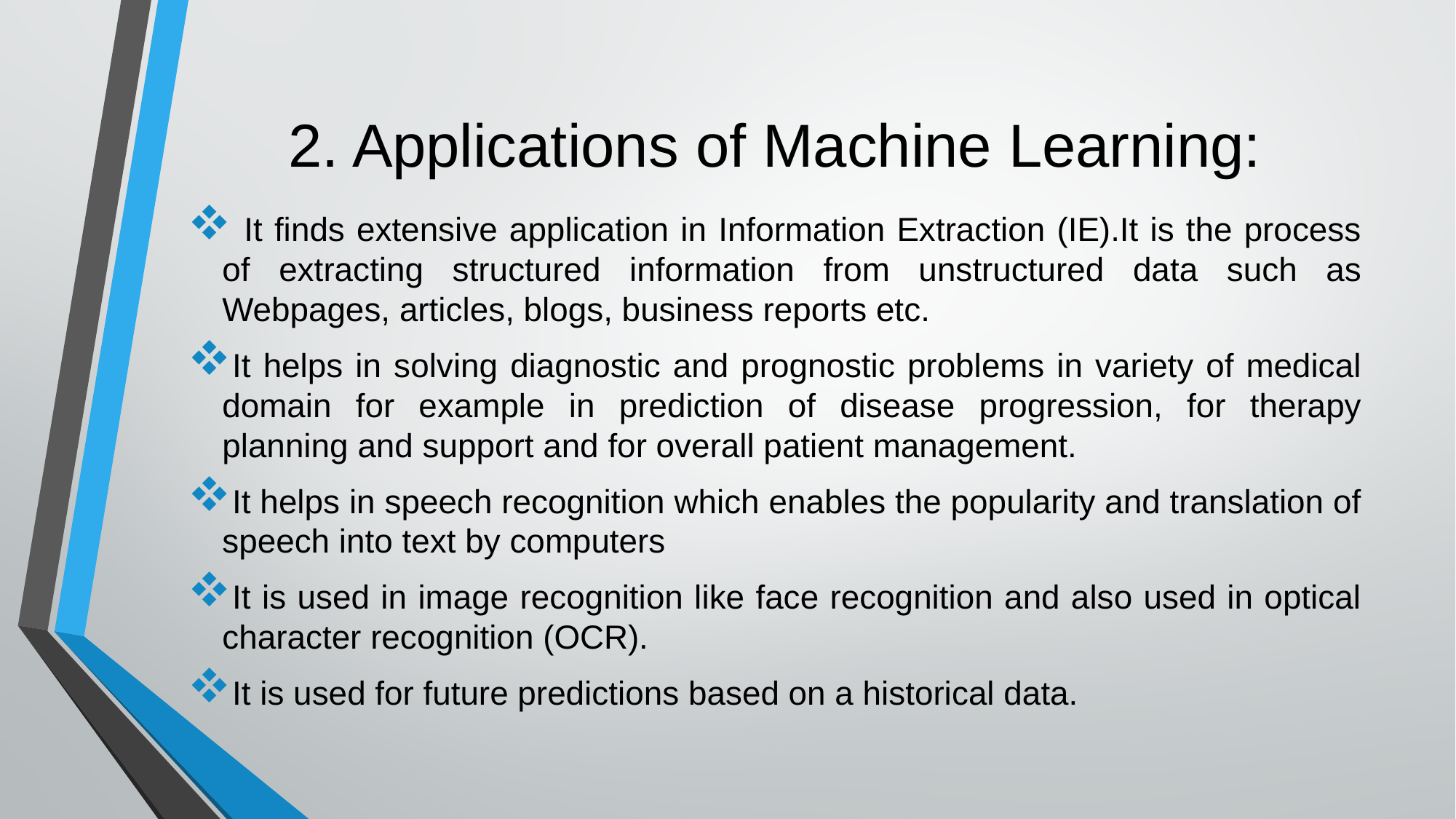

# 2. Applications of Machine Learning:
 It finds extensive application in Information Extraction (IE).It is the process of extracting structured information from unstructured data such as Webpages, articles, blogs, business reports etc.
It helps in solving diagnostic and prognostic problems in variety of medical domain for example in prediction of disease progression, for therapy planning and support and for overall patient management.
It helps in speech recognition which enables the popularity and translation of speech into text by computers
It is used in image recognition like face recognition and also used in optical character recognition (OCR).
It is used for future predictions based on a historical data.